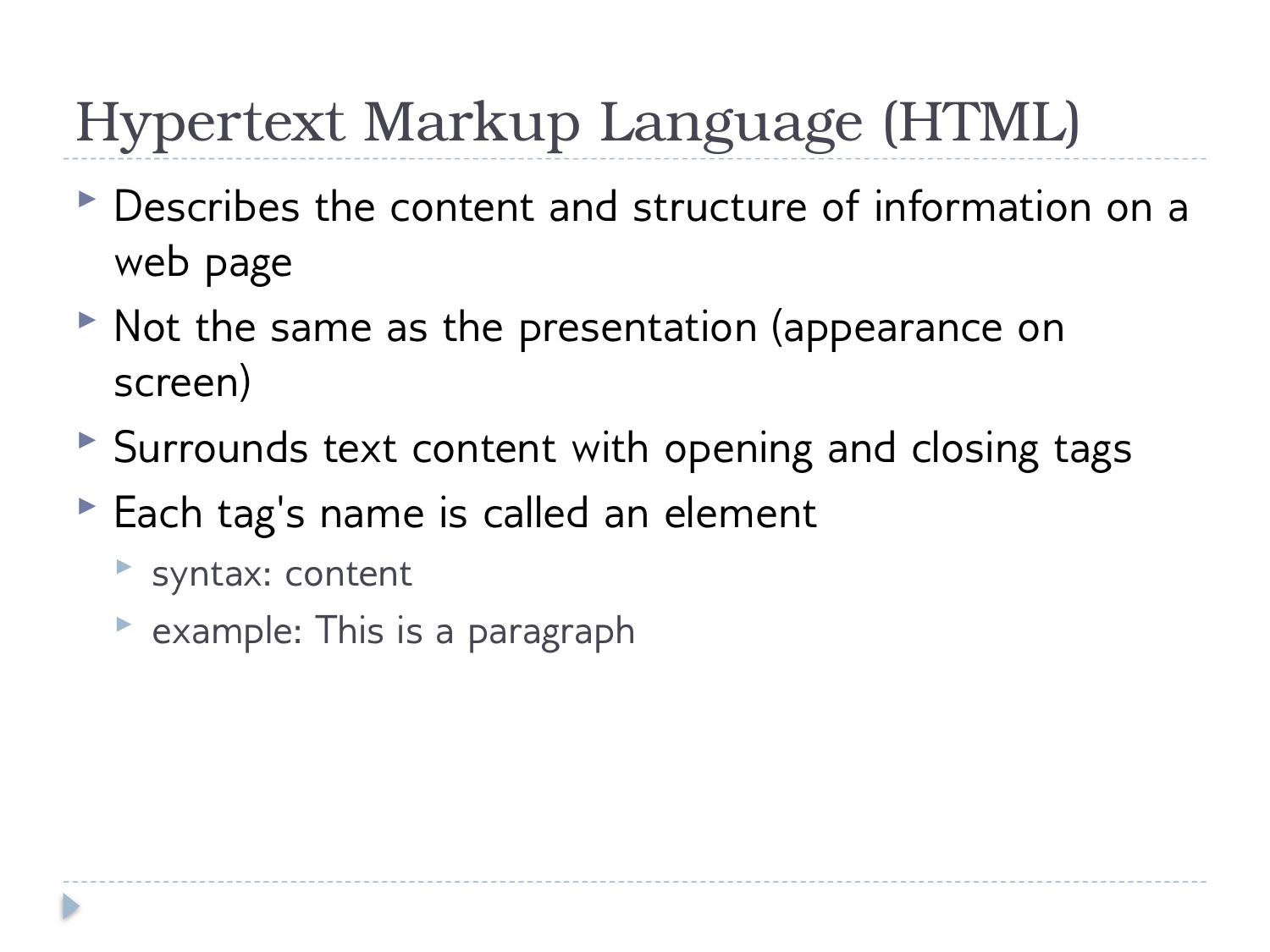

# Hypertext Markup Language (HTML)
Describes the content and structure of information on a web page
Not the same as the presentation (appearance on screen)
Surrounds text content with opening and closing tags
Each tag's name is called an element
syntax: content
example: This is a paragraph